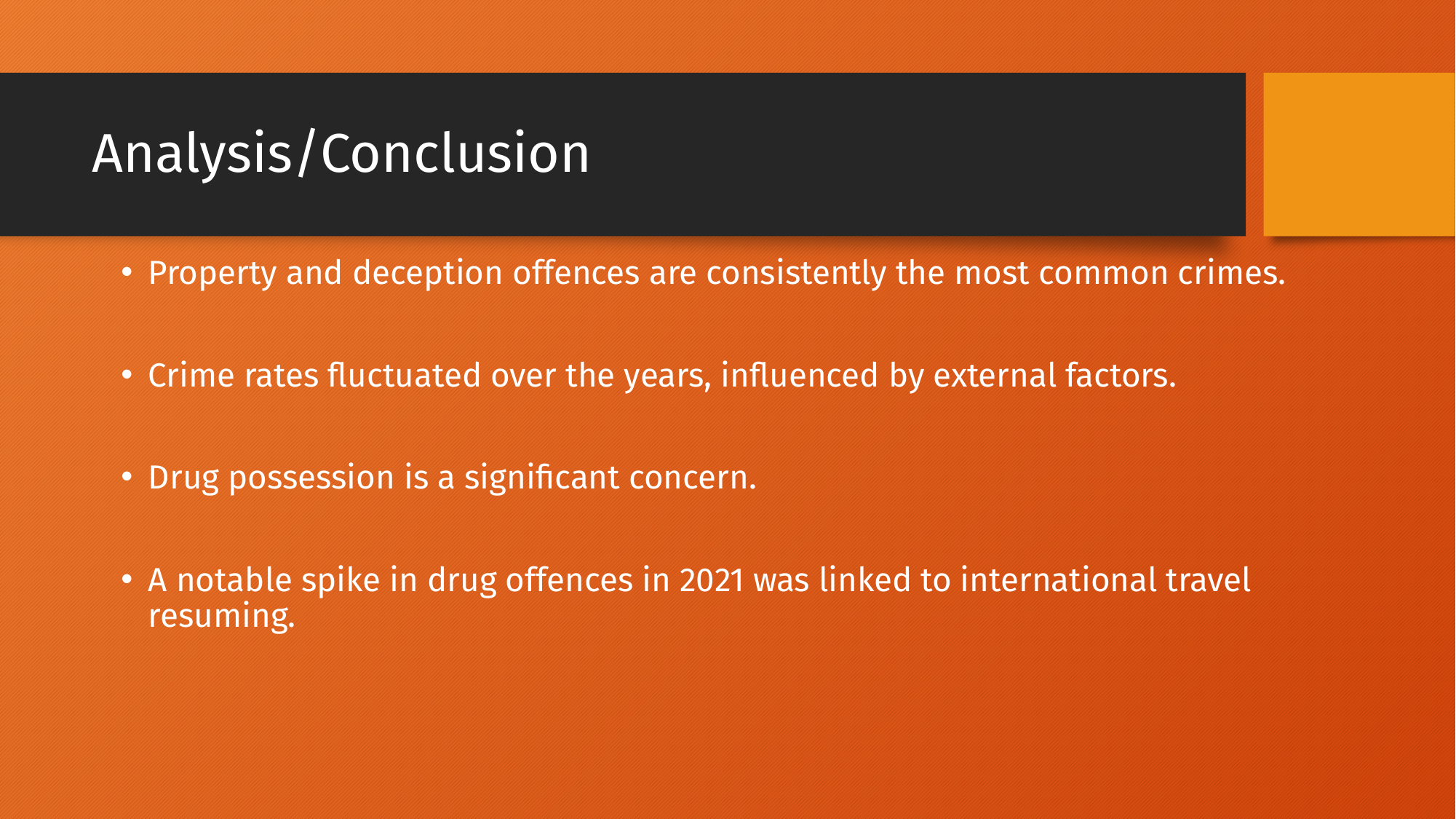

# Analysis/Conclusion
Property and deception offences are consistently the most common crimes.

Crime rates fluctuated over the years, influenced by external factors.

Drug possession is a significant concern.

A notable spike in drug offences in 2021 was linked to international travel resuming.